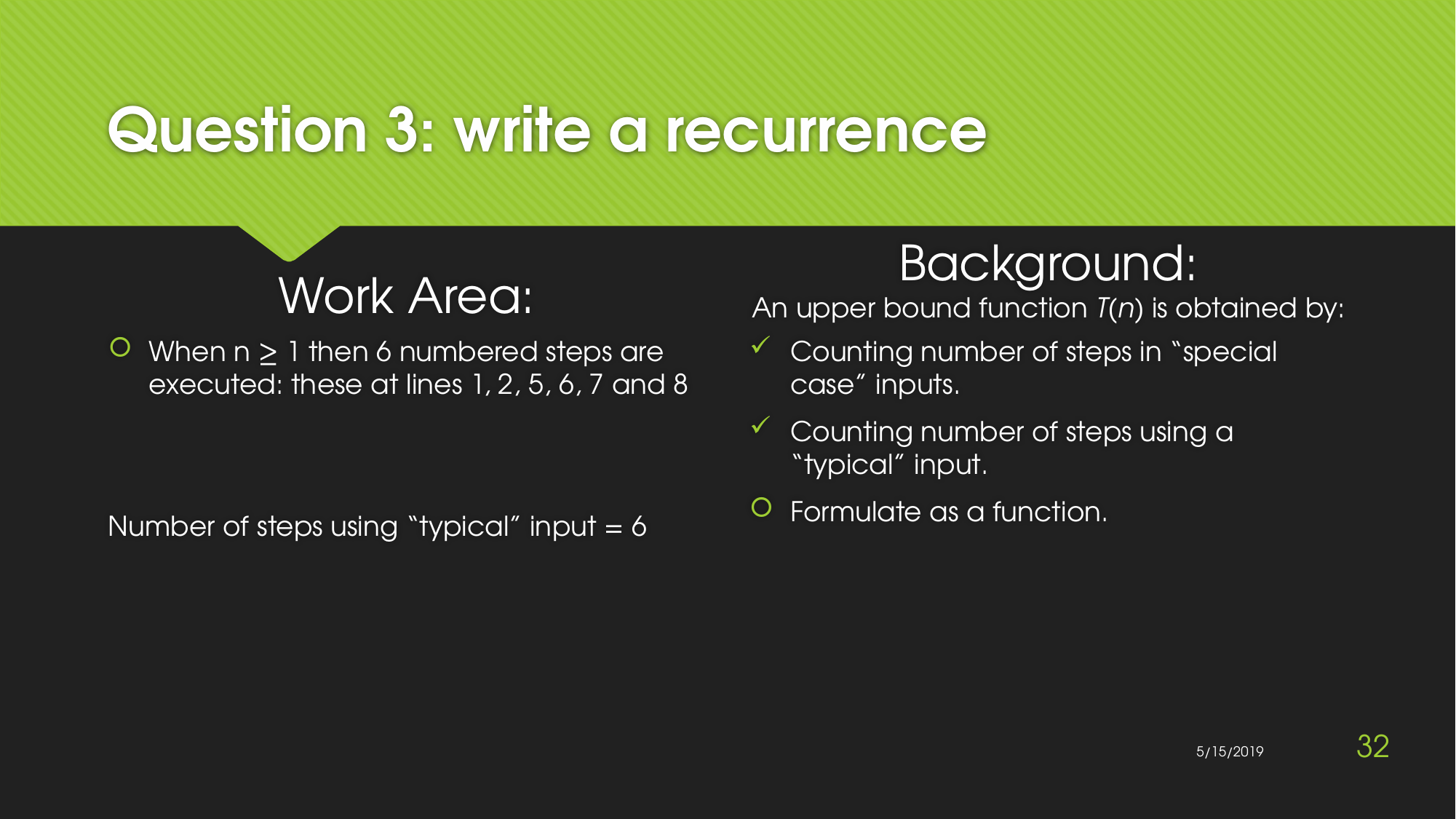

# Question 3: write a recurrence
Work Area:
Background:
An upper bound function T(n) is obtained by:
When n ≥ 1 then 6 numbered steps are executed: these at lines 1, 2, 5, 6, 7 and 8

Number of steps using “typical” input = 6
Counting number of steps in “special case” inputs.
Counting number of steps using a “typical” input.
Formulate as a function.

32
5/15/2019